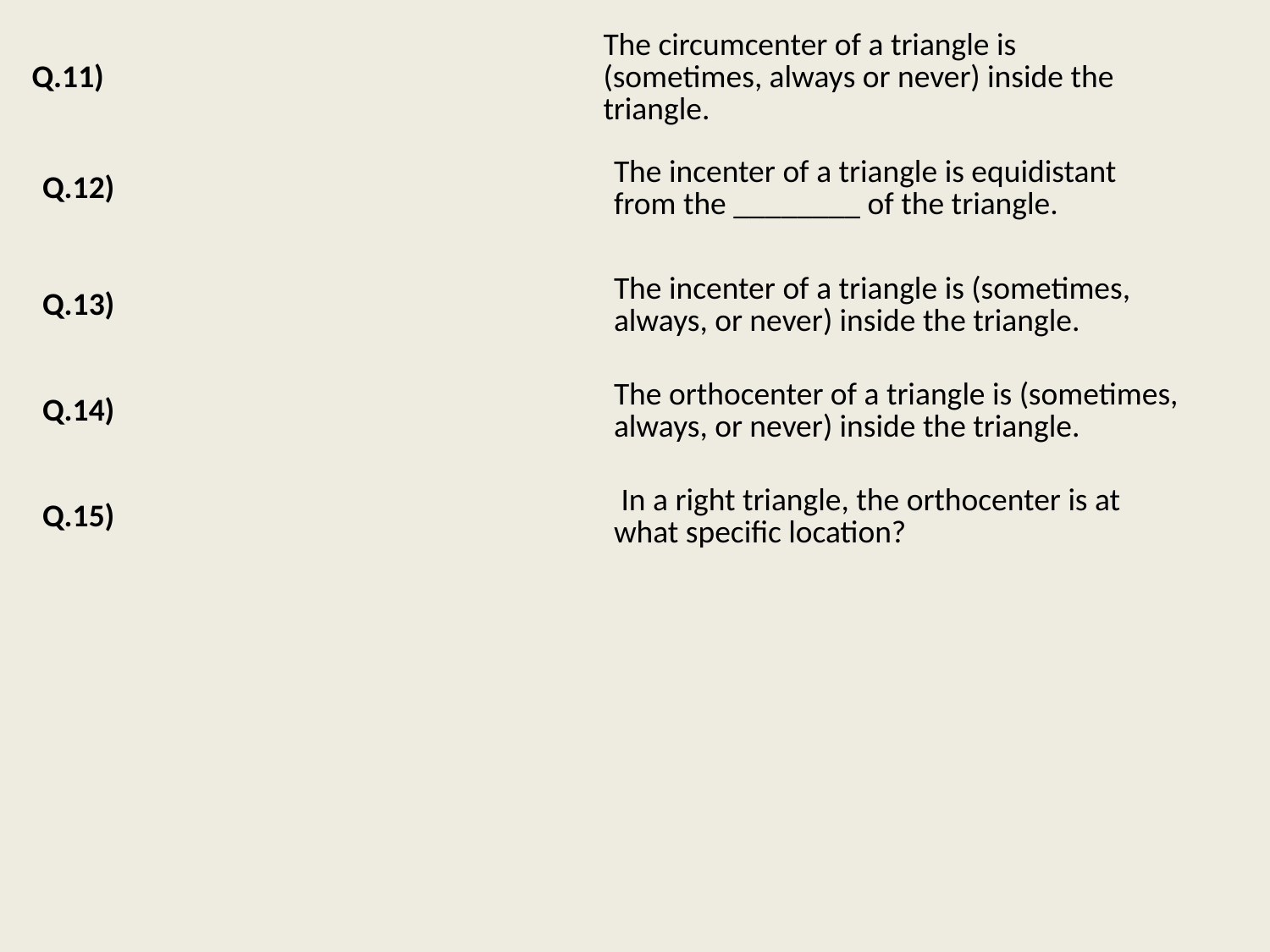

| Q.11) | The circumcenter of a triangle is (sometimes, always or never) inside the triangle. |
| --- | --- |
|  |  |
| Q.12) | The incenter of a triangle is equidistant from the \_\_\_\_\_\_\_\_ of the triangle. |
| --- | --- |
|  |  |
| Q.13) | The incenter of a triangle is (sometimes, always, or never) inside the triangle. |
| --- | --- |
|  |  |
| Q.14) | The orthocenter of a triangle is (sometimes, always, or never) inside the triangle. |
| --- | --- |
|  |  |
| Q.15) | In a right triangle, the orthocenter is at what specific location? |
| --- | --- |